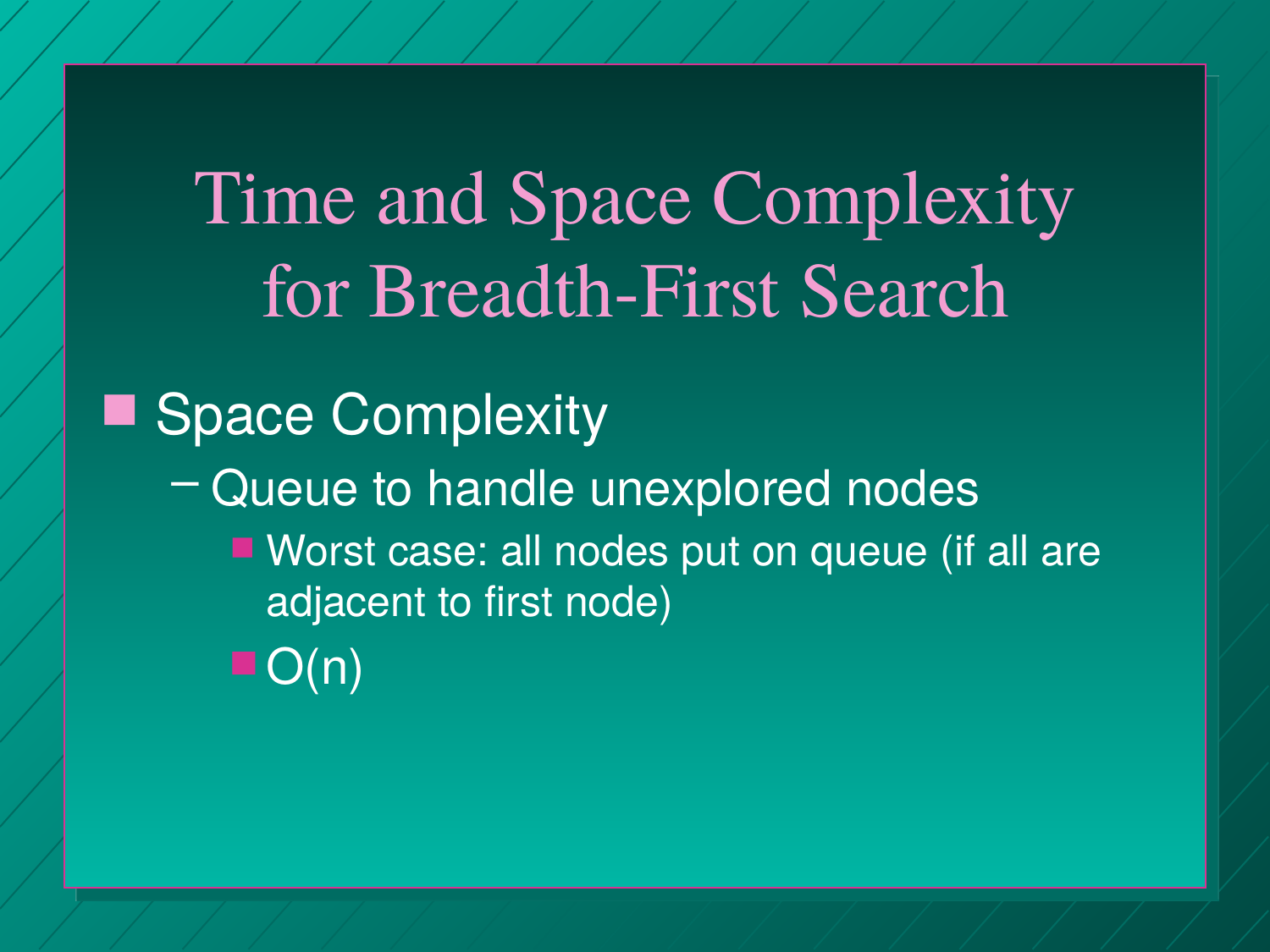

Time and Space Complexity
for Breadth-First Search
Space Complexity
Queue to handle unexplored nodes
Worst case: all nodes put on queue (if all are adjacent to first node)
O(n)